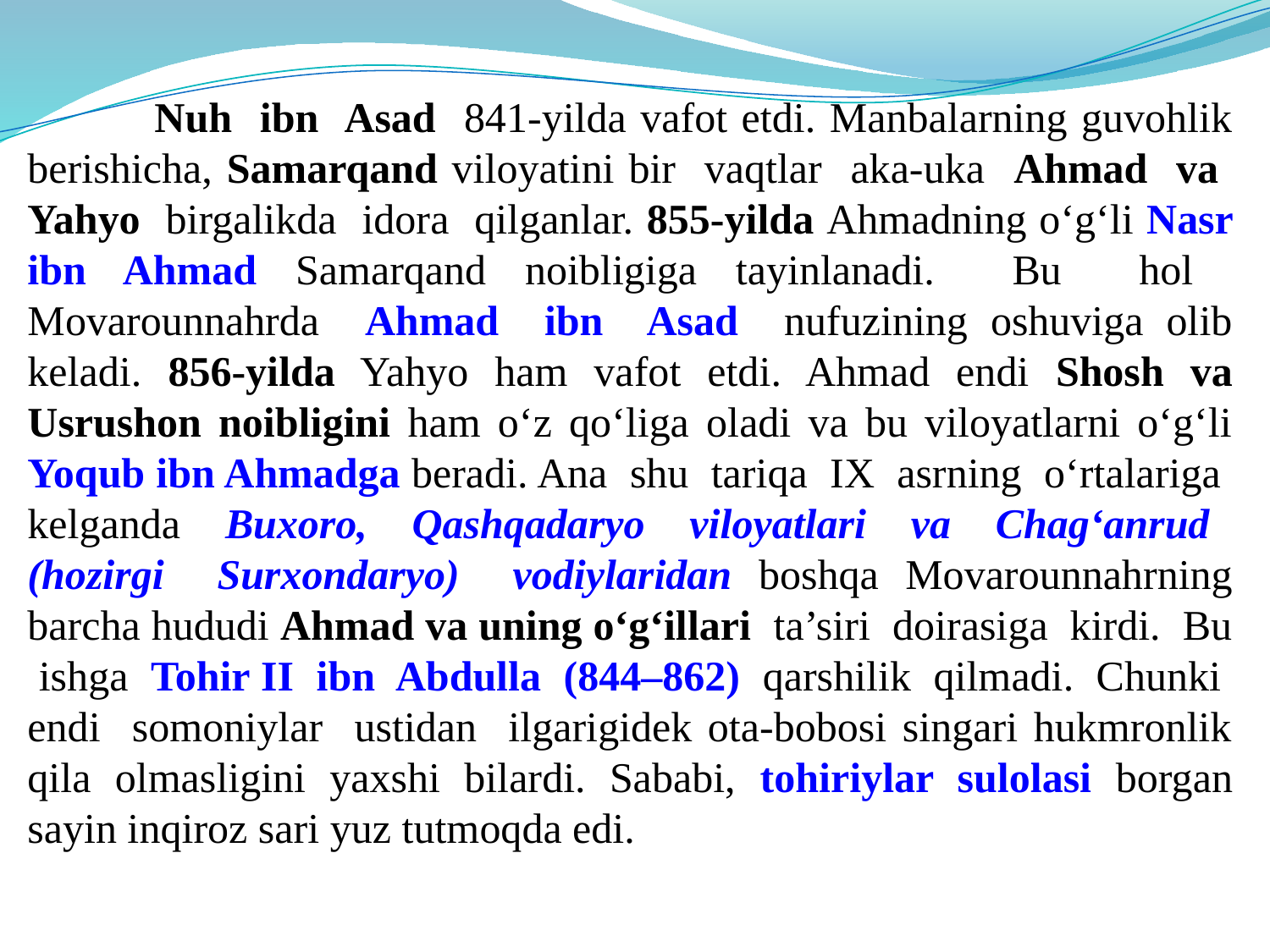

Nuh  ibn  Asad  841-yilda vafot etdi. Manbalarning guvohlik berishicha, Samarqand viloyatini bir  vaqtlar  aka-uka  Ahmad  va  Yahyo  birgalikda  idora  qilganlar. 855-yilda Ahmadning o‘g‘li Nasr ibn Ahmad Samarqand noibligiga tayinlanadi.  Bu  hol  Movarounnahrda  Ahmad  ibn  Asad  nufuzining oshuviga olib keladi. 856-yilda Yahyo ham vafot etdi. Ahmad endi Shosh va Usrushon noibligini ham o‘z qo‘liga oladi va bu viloyatlarni o‘g‘li Yoqub ibn Ahmadga beradi. Ana  shu  tariqa  IX  asrning  o‘rtalariga  kelganda  Buxoro,  Qashqadaryo  viloyatlari  va  Chag‘anrud  (hozirgi  Surxondaryo)  vodiylaridan boshqa Movarounnahrning barcha hududi Ahmad va uning o‘g‘illari  ta’siri  doirasiga  kirdi.  Bu  ishga  Tohir II  ibn  Abdulla  (844–862)  qarshilik  qilmadi.  Chunki  endi  somoniylar  ustidan  ilgarigidek ota-bobosi singari hukmronlik qila olmasligini yaxshi bilardi. Sababi, tohiriylar sulolasi borgan sayin inqiroz sari yuz tutmoqda edi.